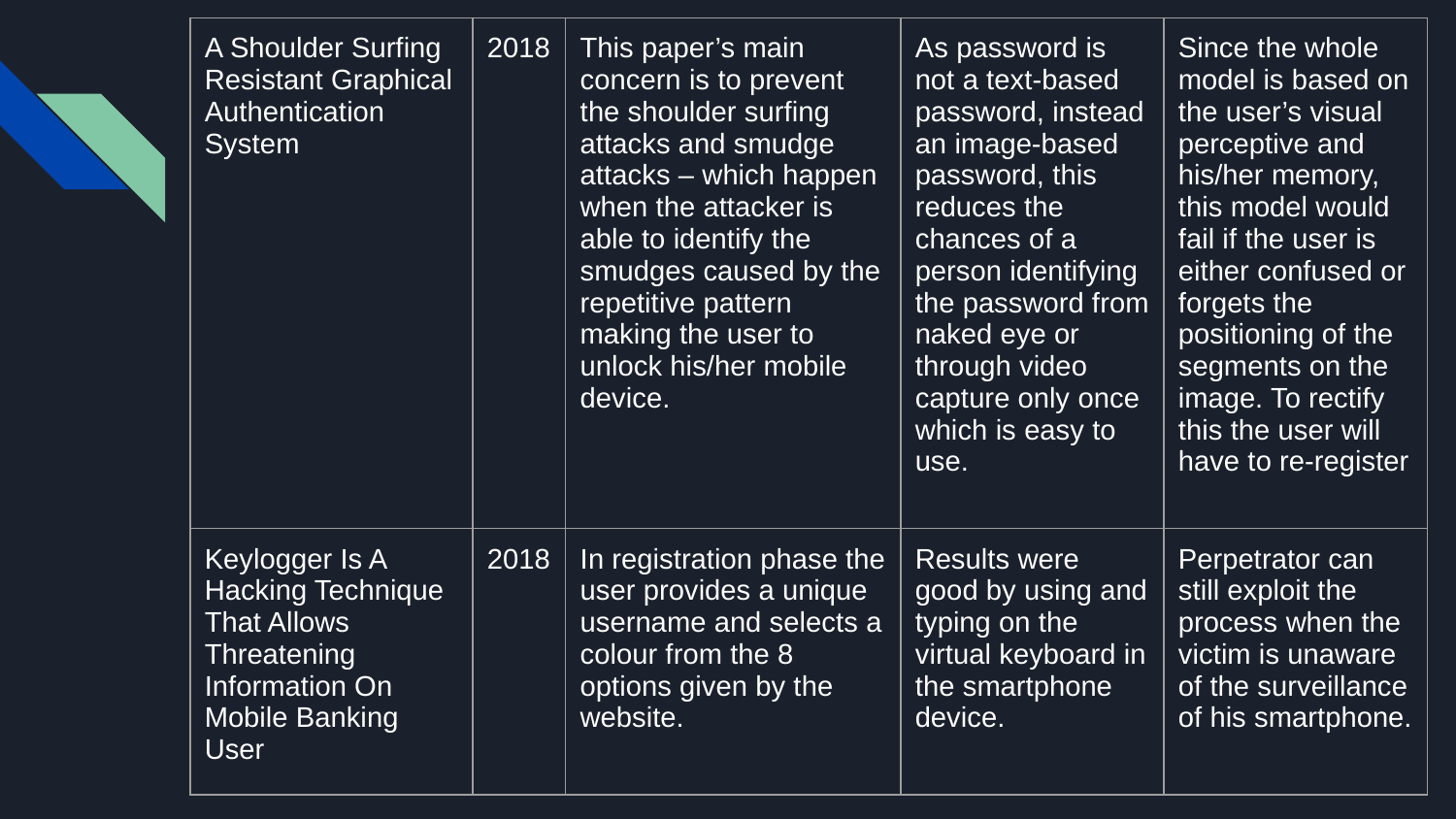

| A Shoulder Surfing Resistant Graphical Authentication System | 2018 | This paper’s main concern is to prevent the shoulder surfing attacks and smudge attacks – which happen when the attacker is able to identify the smudges caused by the repetitive pattern making the user to unlock his/her mobile device. | As password is not a text-based password, instead an image-based password, this reduces the chances of a person identifying the password from naked eye or through video capture only once which is easy to use. | Since the whole model is based on the user’s visual perceptive and his/her memory, this model would fail if the user is either confused or forgets the positioning of the segments on the image. To rectify this the user will have to re-register |
| --- | --- | --- | --- | --- |
| Keylogger Is A Hacking Technique That Allows Threatening Information On Mobile Banking User | 2018 | In registration phase the user provides a unique username and selects a colour from the 8 options given by the website. | Results were good by using and typing on the virtual keyboard in the smartphone device. | Perpetrator can still exploit the process when the victim is unaware of the surveillance of his smartphone. |